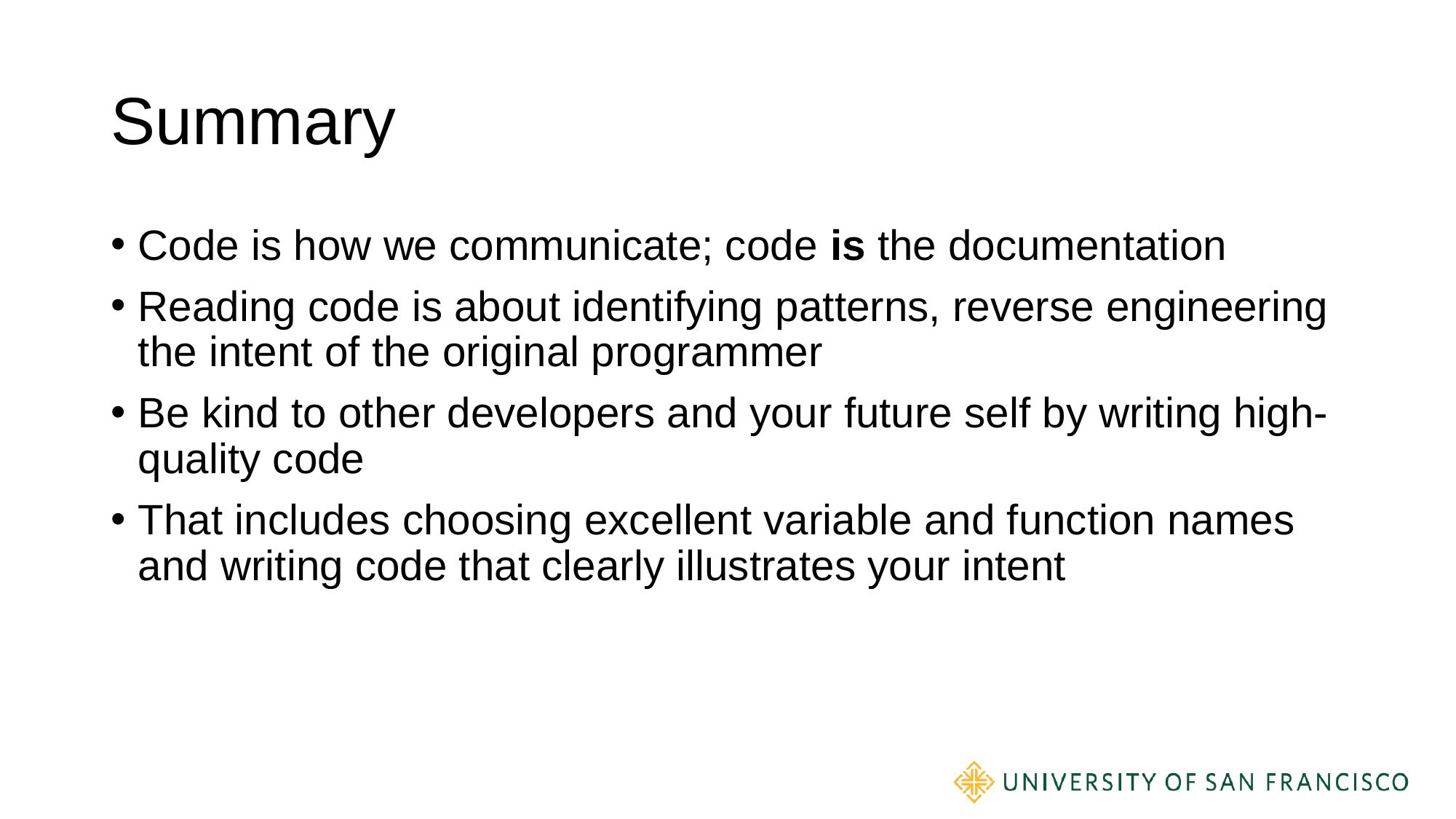

# Summary
Code is how we communicate; code is the documentation
Reading code is about identifying patterns, reverse engineering the intent of the original programmer
Be kind to other developers and your future self by writing high-quality code
That includes choosing excellent variable and function names and writing code that clearly illustrates your intent